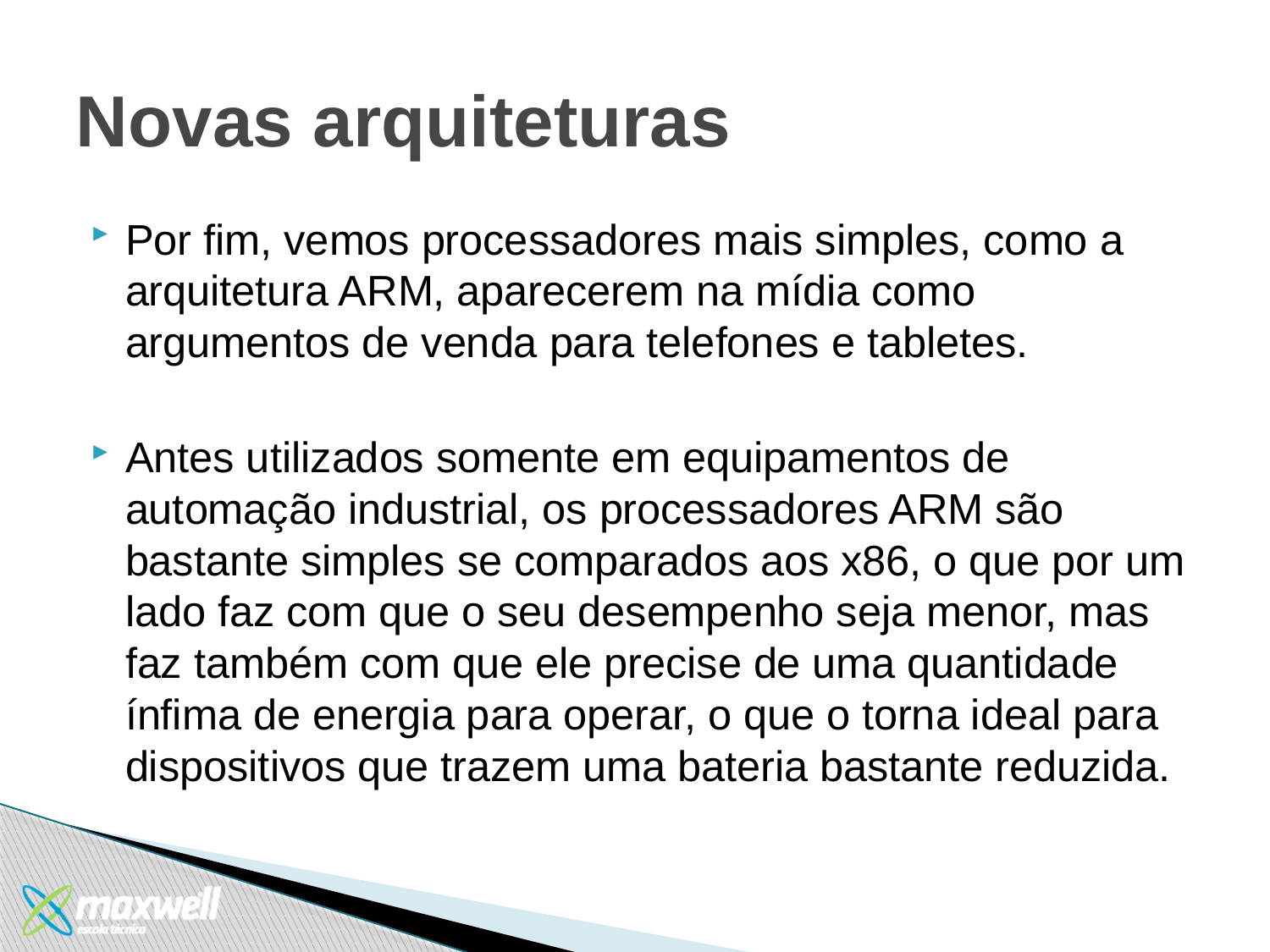

# Novas arquiteturas
Por fim, vemos processadores mais simples, como a arquitetura ARM, aparecerem na mídia como argumentos de venda para telefones e tabletes.

Antes utilizados somente em equipamentos de automação industrial, os processadores ARM são bastante simples se comparados aos x86, o que por um lado faz com que o seu desempenho seja menor, mas faz também com que ele precise de uma quantidade ínfima de energia para operar, o que o torna ideal para dispositivos que trazem uma bateria bastante reduzida.